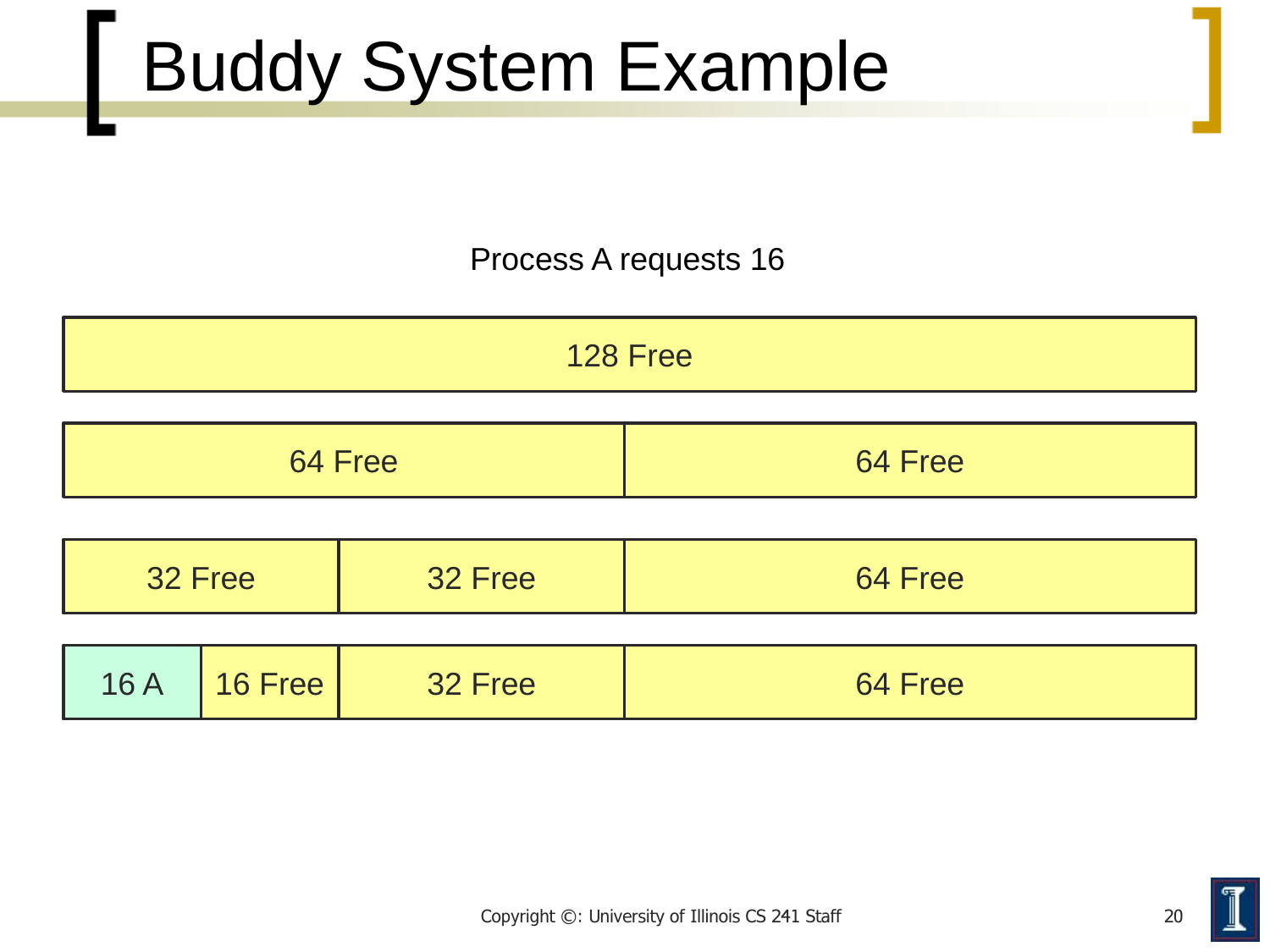

# Buddy System Example
Process A requests 16
128 Free
64 Free
64 Free
32 Free
32 Free
64 Free
16 A
16 Free
32 Free
64 Free
Copyright ©: University of Illinois CS 241 Staff
20